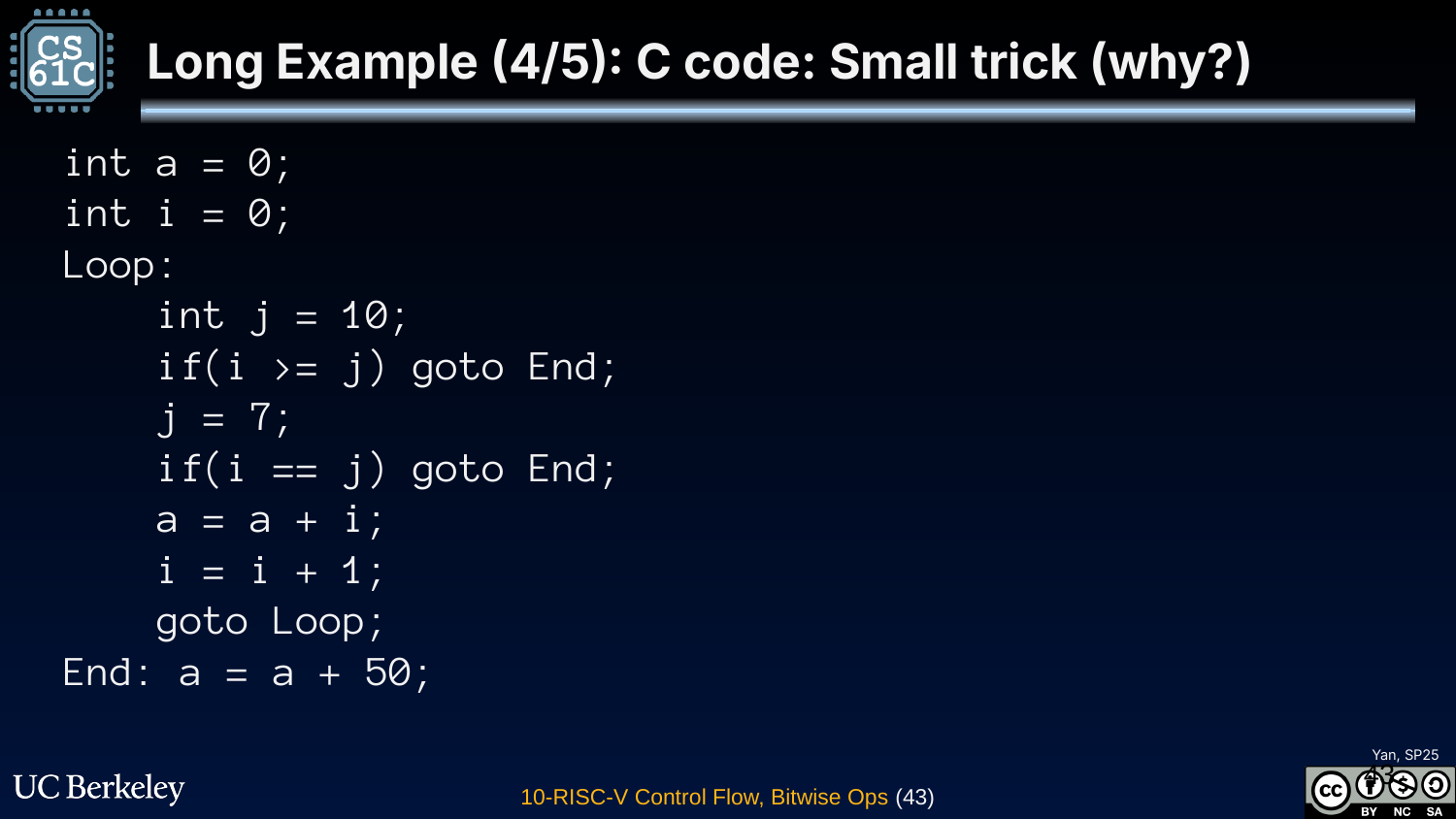

# Long Example (4/5): C code: Small trick (why?)
int a = 0;
int i = 0;
Loop:
    int j = 10;
    if(i >= j) goto End;
    j = 7;
    if(i == j) goto End;
    a = a + i;
    i = i + 1;
    goto Loop;
End: a = a + 50;
43